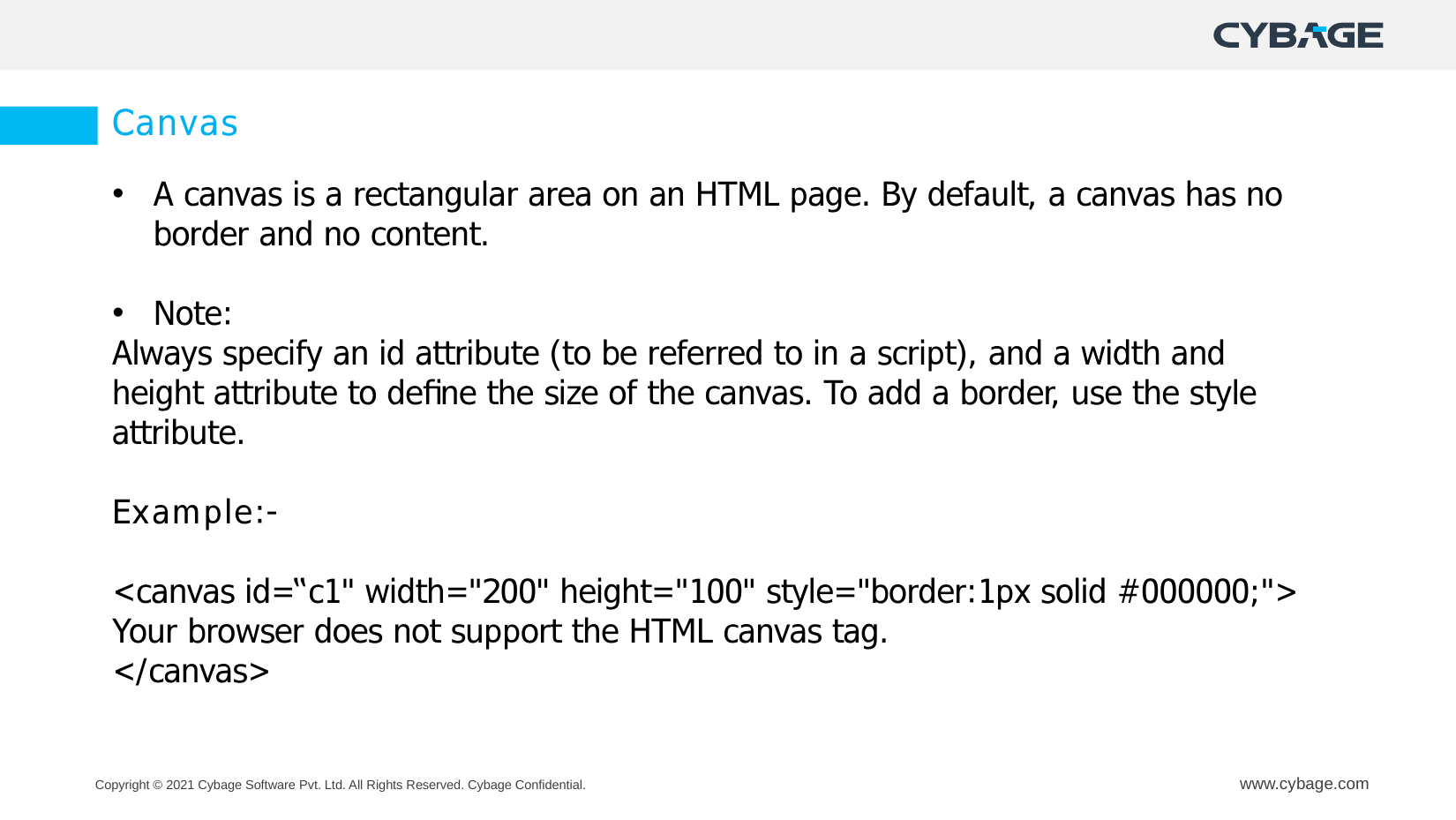

Canvas

A canvas is a rectangular area on an HTML page. By default, a canvas has no border and no content.

Note:
Always specify an id attribute (to be referred to in a script), and a width and height attribute to define the size of the canvas. To add a border, use the style attribute.

Example:-

<canvas id=“c1" width="200" height="100" style="border:1px solid #000000;">
Your browser does not support the HTML canvas tag.
</canvas>